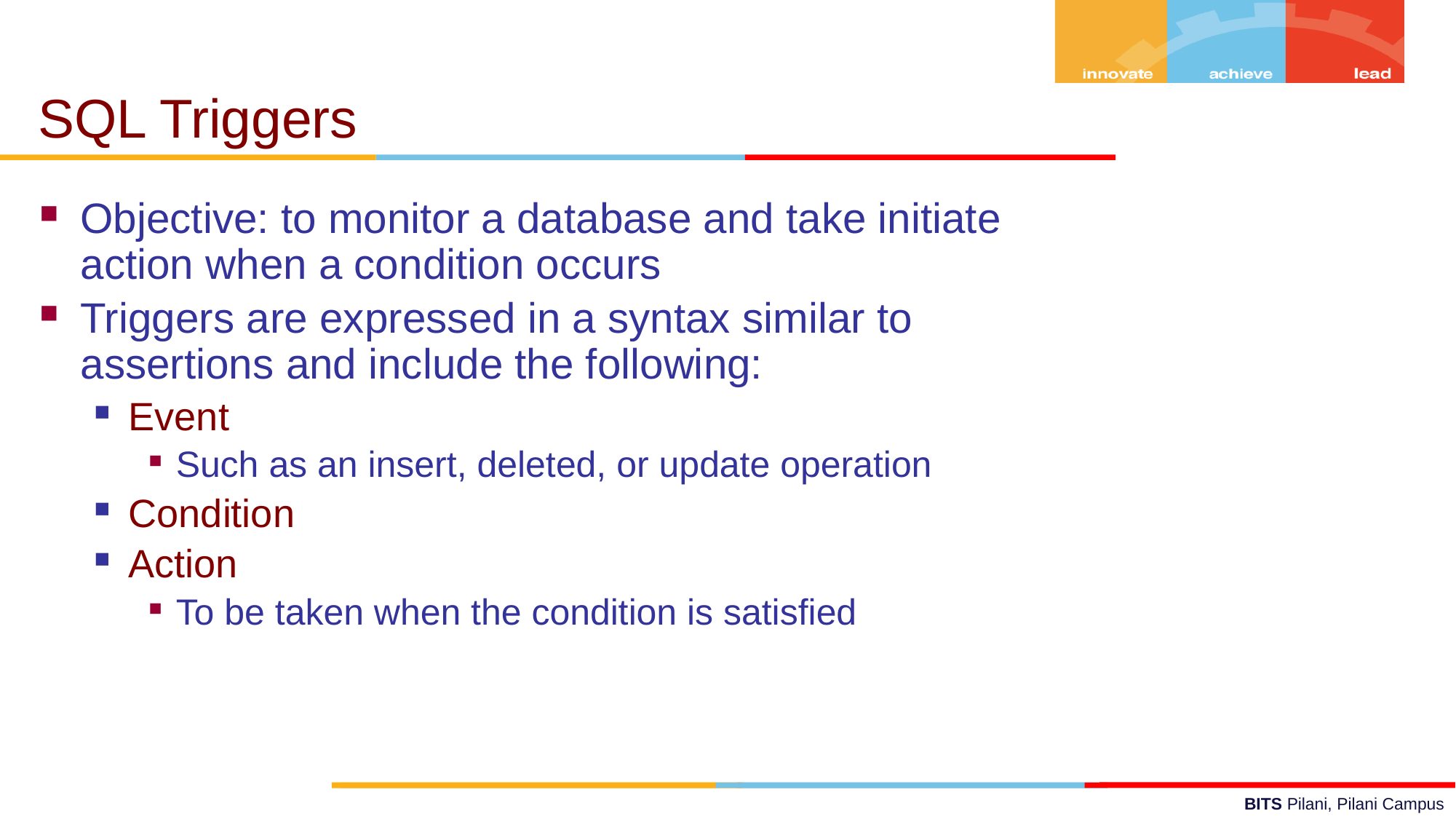

SQL Triggers
Objective: to monitor a database and take initiate action when a condition occurs
Triggers are expressed in a syntax similar to assertions and include the following:
Event
Such as an insert, deleted, or update operation
Condition
Action
To be taken when the condition is satisfied